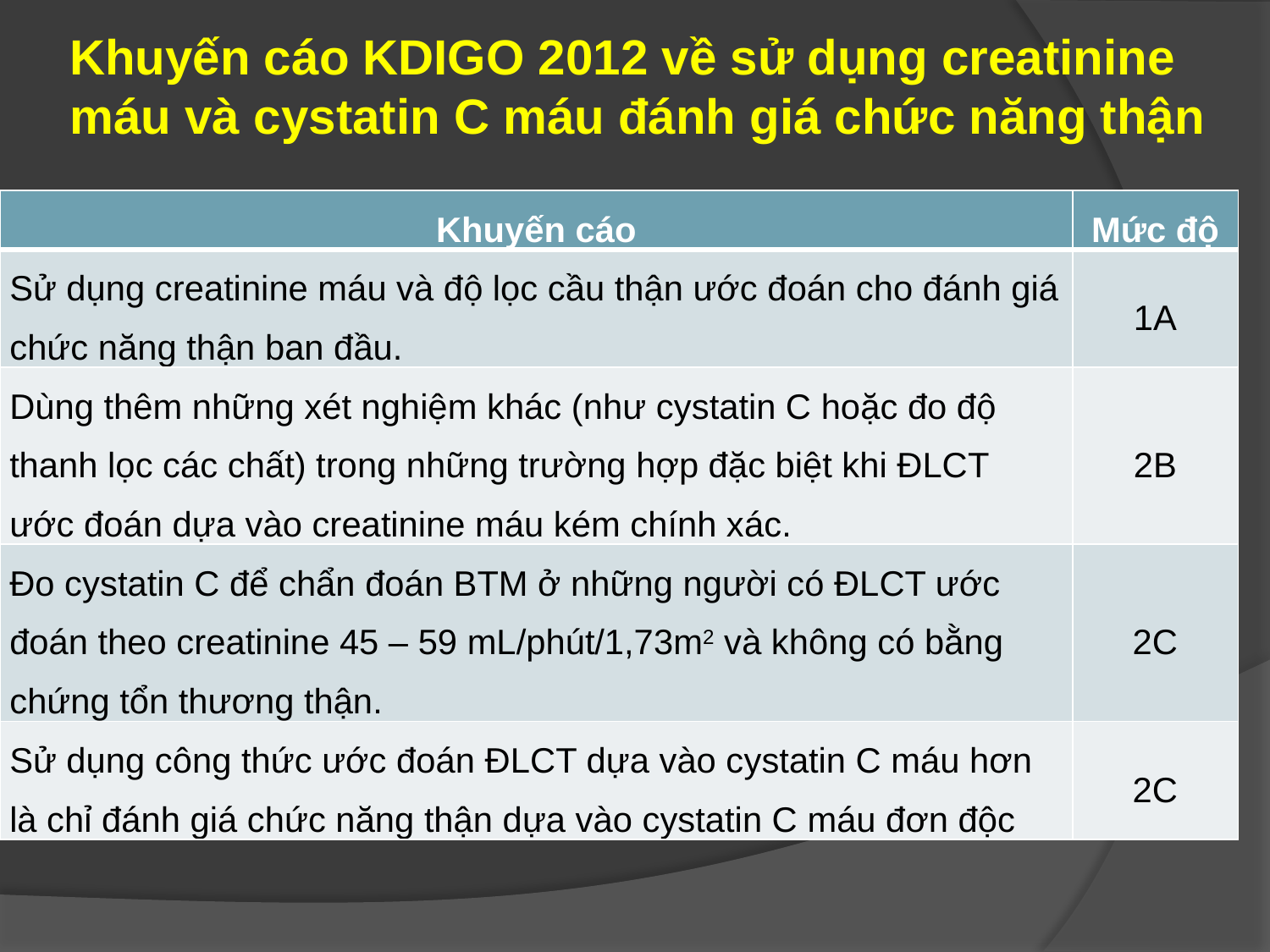

# Khuyến cáo KDIGO 2012 về sử dụng creatinine máu và cystatin C máu đánh giá chức năng thận
| Khuyến cáo | Mức độ |
| --- | --- |
| Sử dụng creatinine máu và độ lọc cầu thận ước đoán cho đánh giá chức năng thận ban đầu. | 1A |
| Dùng thêm những xét nghiệm khác (như cystatin C hoặc đo độ thanh lọc các chất) trong những trường hợp đặc biệt khi ĐLCT ước đoán dựa vào creatinine máu kém chính xác. | 2B |
| Đo cystatin C để chẩn đoán BTM ở những người có ĐLCT ước đoán theo creatinine 45 – 59 mL/phút/1,73m2 và không có bằng chứng tổn thương thận. | 2C |
| Sử dụng công thức ước đoán ĐLCT dựa vào cystatin C máu hơn là chỉ đánh giá chức năng thận dựa vào cystatin C máu đơn độc | 2C |